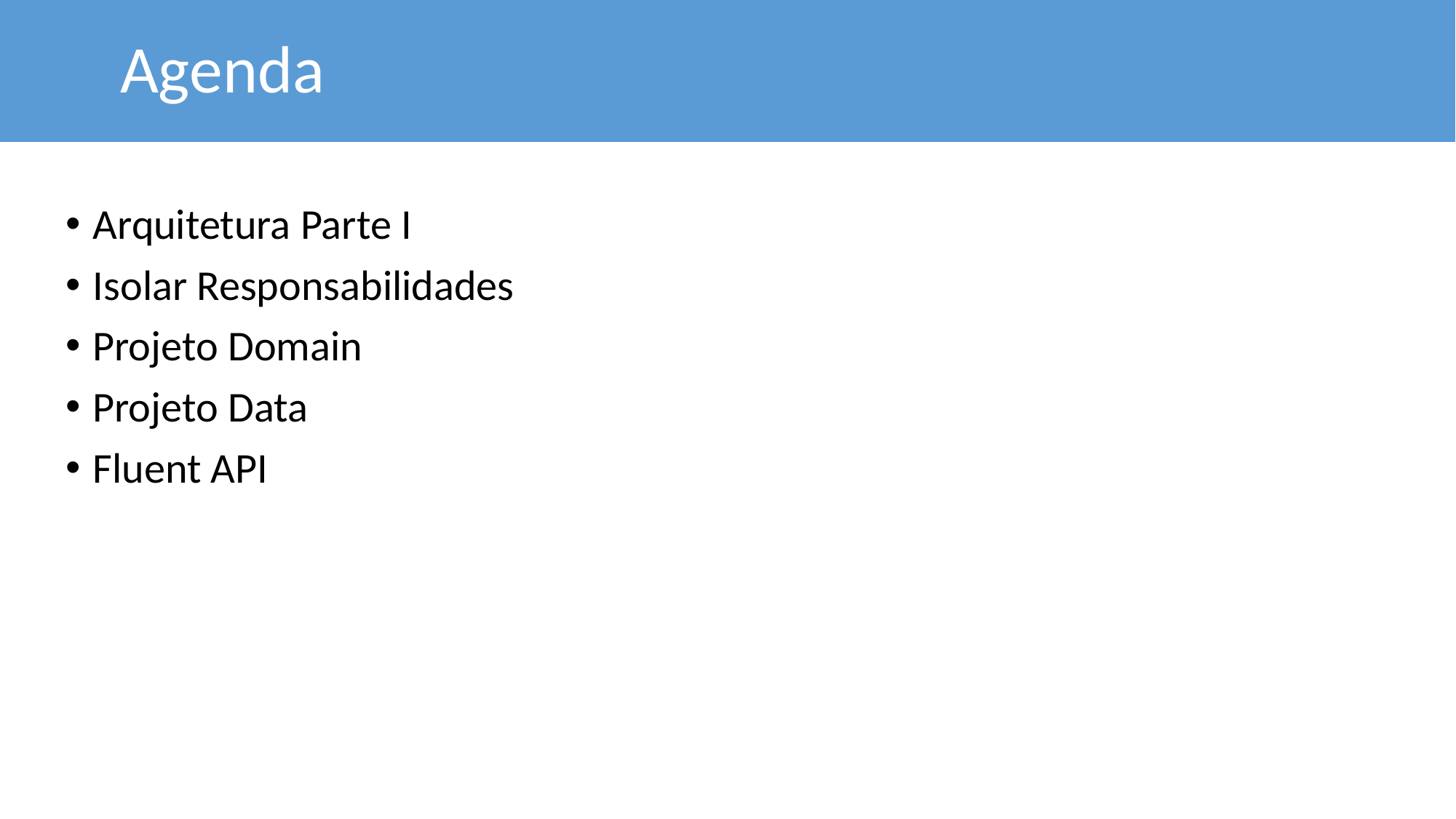

# Agenda
Arquitetura Parte I
Isolar Responsabilidades
Projeto Domain
Projeto Data
Fluent API